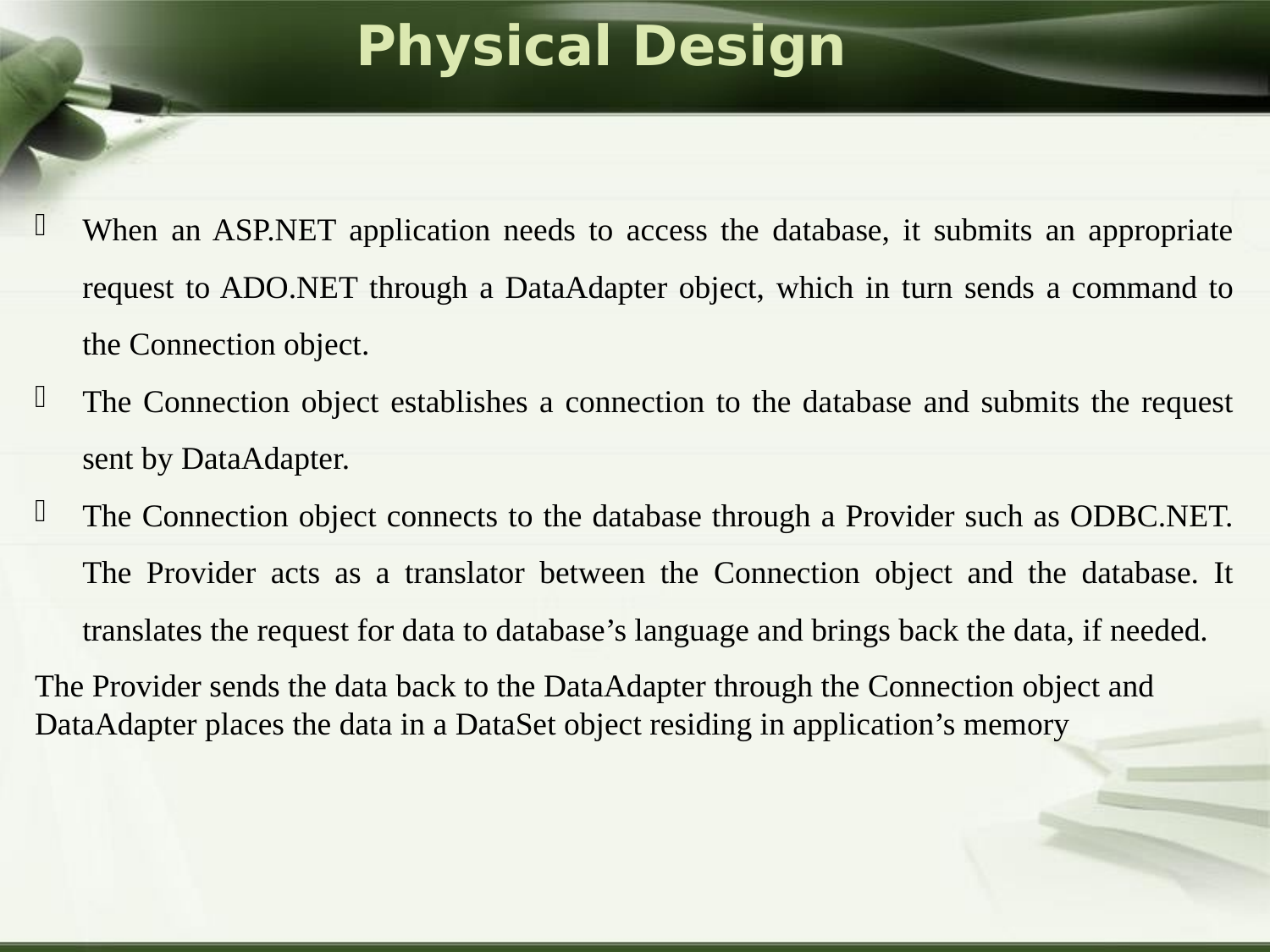

# Physical Design
When an ASP.NET application needs to access the database, it submits an appropriate request to ADO.NET through a DataAdapter object, which in turn sends a command to the Connection object.
The Connection object establishes a connection to the database and submits the request sent by DataAdapter.
The Connection object connects to the database through a Provider such as ODBC.NET. The Provider acts as a translator between the Connection object and the database. It translates the request for data to database’s language and brings back the data, if needed.
The Provider sends the data back to the DataAdapter through the Connection object and DataAdapter places the data in a DataSet object residing in application’s memory